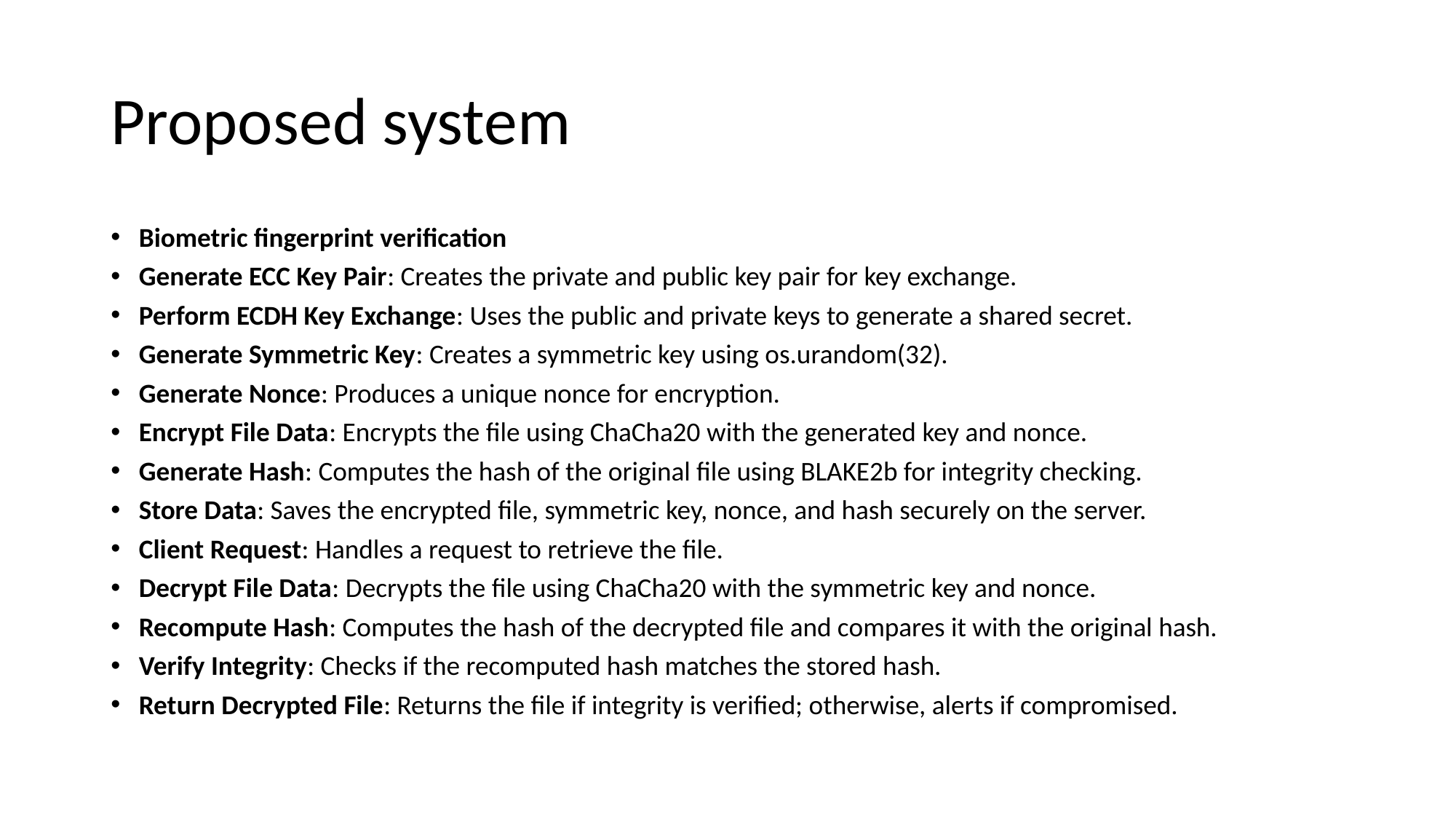

# Proposed system
Biometric fingerprint verification
Generate ECC Key Pair: Creates the private and public key pair for key exchange.
Perform ECDH Key Exchange: Uses the public and private keys to generate a shared secret.
Generate Symmetric Key: Creates a symmetric key using os.urandom(32).
Generate Nonce: Produces a unique nonce for encryption.
Encrypt File Data: Encrypts the file using ChaCha20 with the generated key and nonce.
Generate Hash: Computes the hash of the original file using BLAKE2b for integrity checking.
Store Data: Saves the encrypted file, symmetric key, nonce, and hash securely on the server.
Client Request: Handles a request to retrieve the file.
Decrypt File Data: Decrypts the file using ChaCha20 with the symmetric key and nonce.
Recompute Hash: Computes the hash of the decrypted file and compares it with the original hash.
Verify Integrity: Checks if the recomputed hash matches the stored hash.
Return Decrypted File: Returns the file if integrity is verified; otherwise, alerts if compromised.